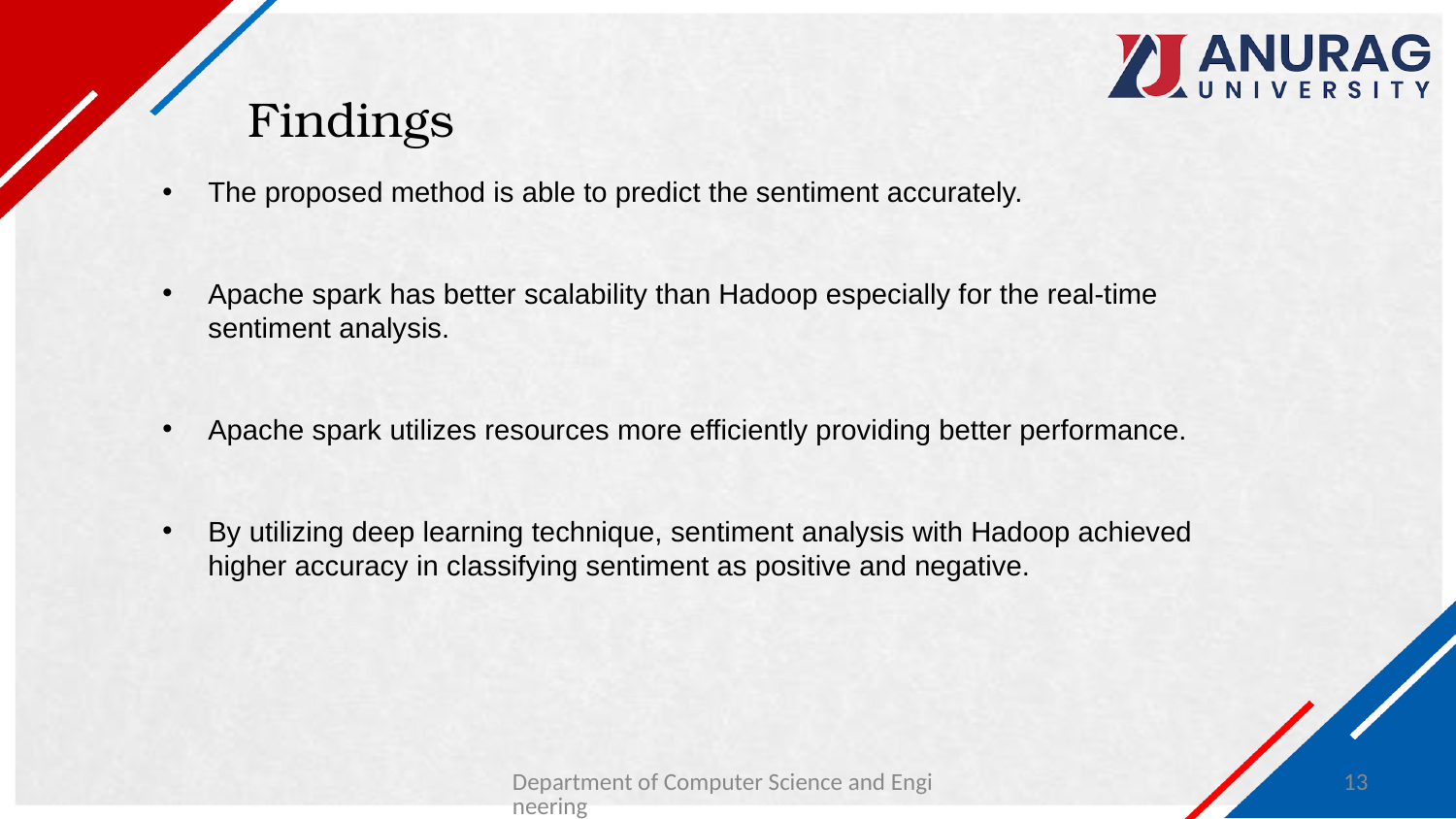

Findings
The proposed method is able to predict the sentiment accurately.

Apache spark has better scalability than Hadoop especially for the real-time sentiment analysis.

Apache spark utilizes resources more efficiently providing better performance.

By utilizing deep learning technique, sentiment analysis with Hadoop achieved higher accuracy in classifying sentiment as positive and negative.

Department of Computer Science and Engineering
13